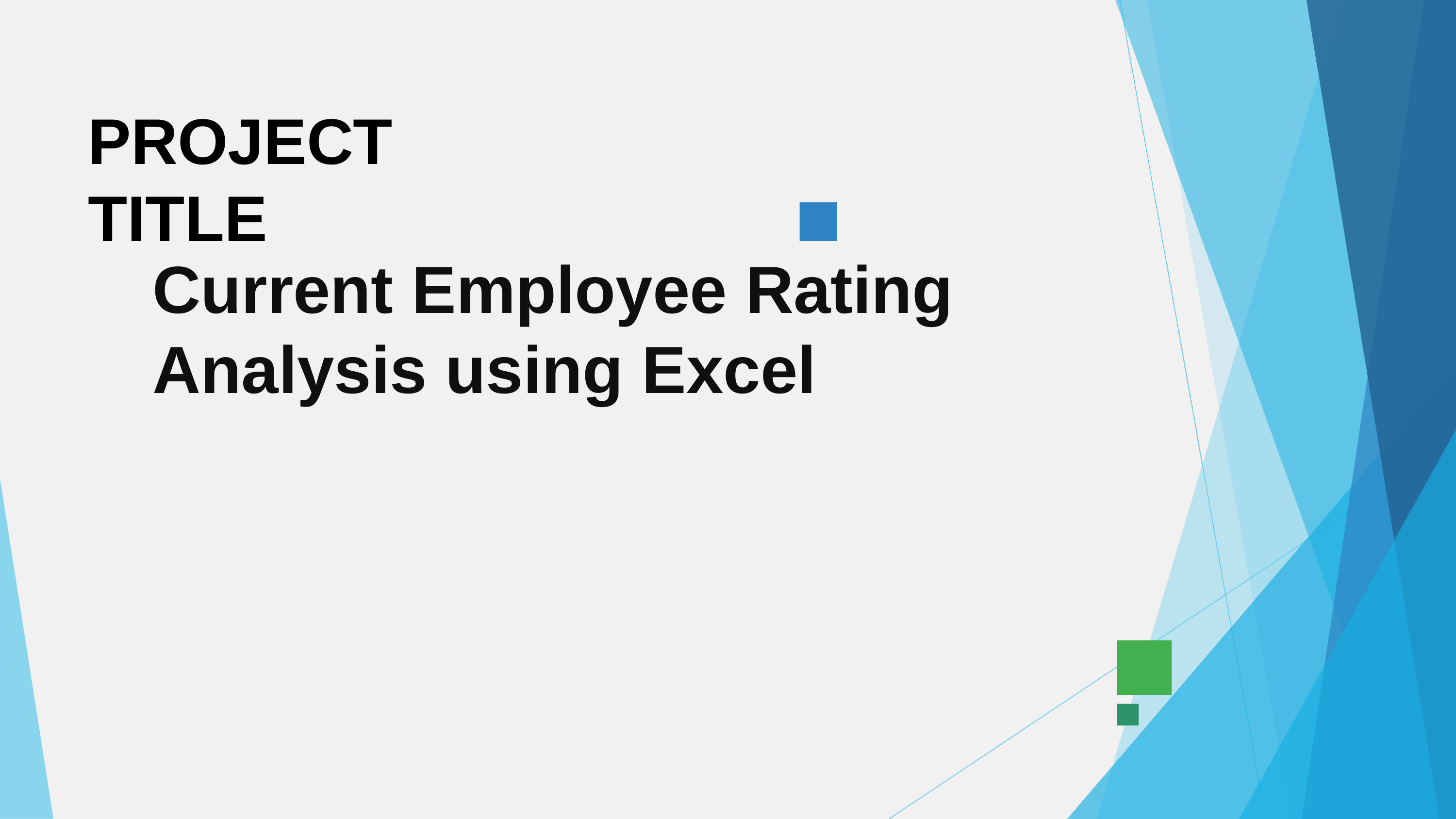

PROJECT TITLE

Current Employee Rating Analysis using Excel